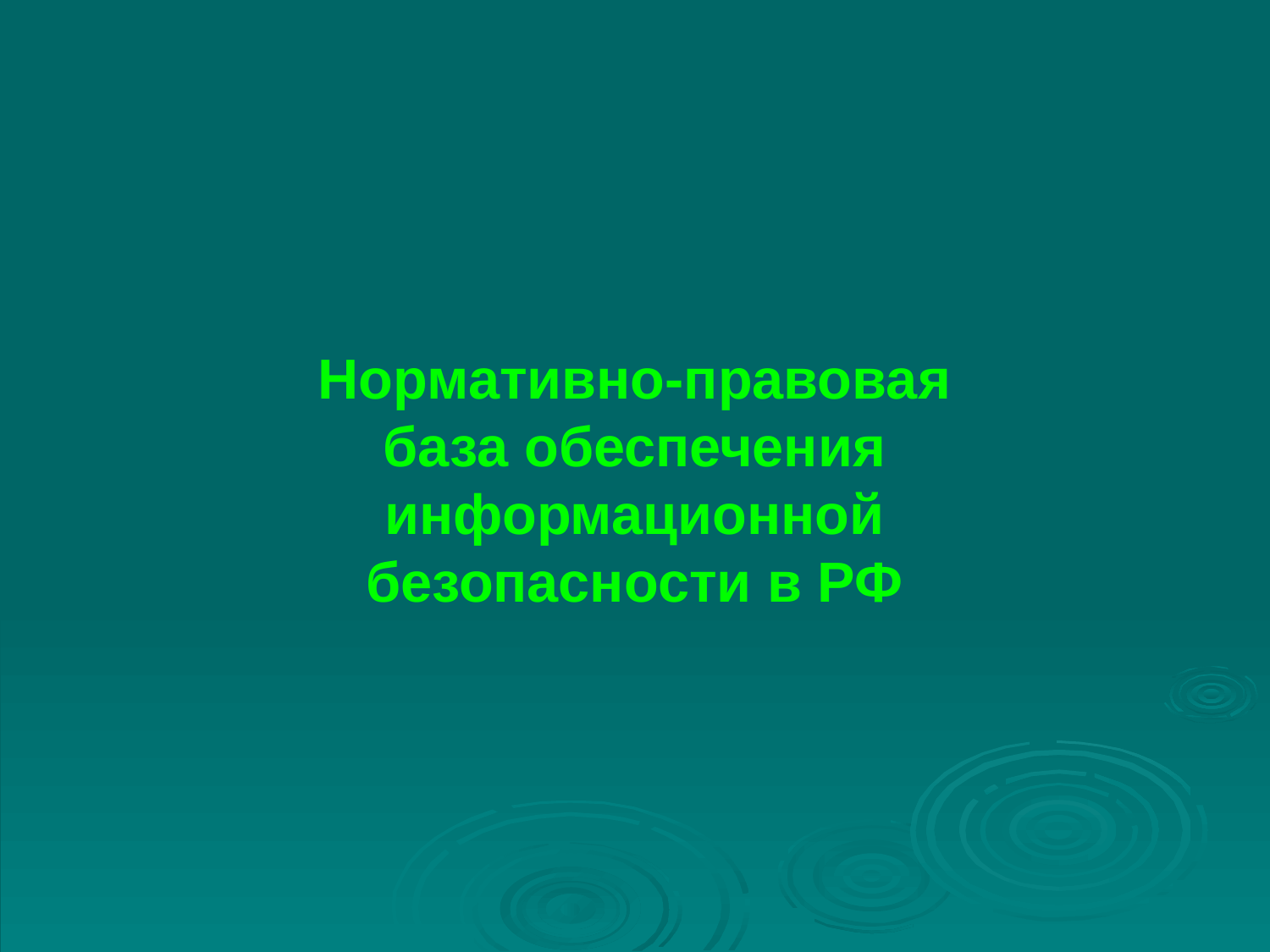

Нормативно-правовая база обеспечения информационной безопасности в РФ